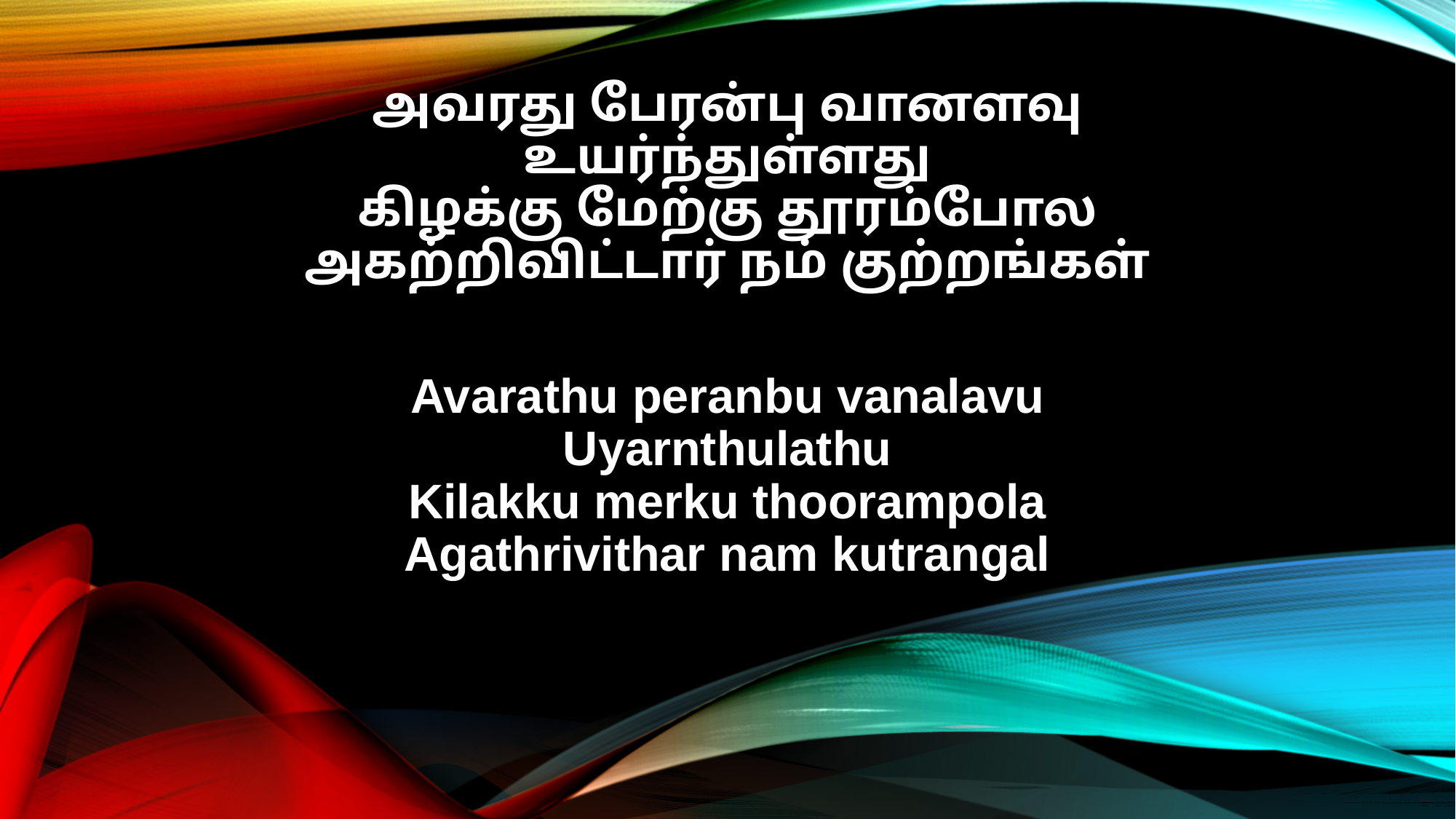

அவரது பேரன்பு வானளவு
உயர்ந்துள்ளது
கிழக்கு மேற்கு தூரம்போல
அகற்றிவிட்டார் நம் குற்றங்கள்

Avarathu peranbu vanalavu
Uyarnthulathu
Kilakku merku thoorampola
Agathrivithar nam kutrangal